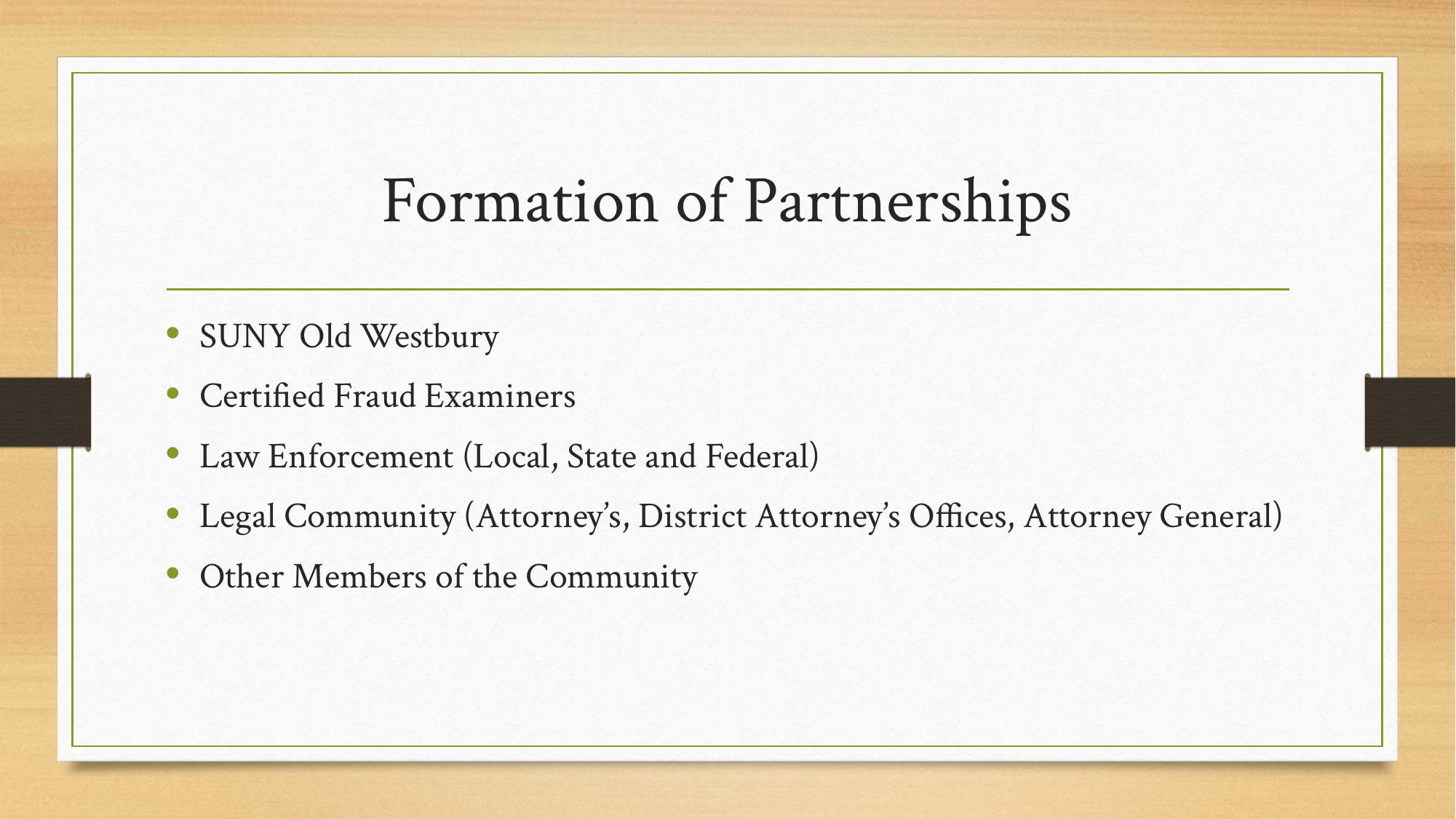

# Formation of Partnerships
SUNY Old Westbury
Certified Fraud Examiners
Law Enforcement (Local, State and Federal)
Legal Community (Attorney’s, District Attorney’s Offices, Attorney General)
Other Members of the Community